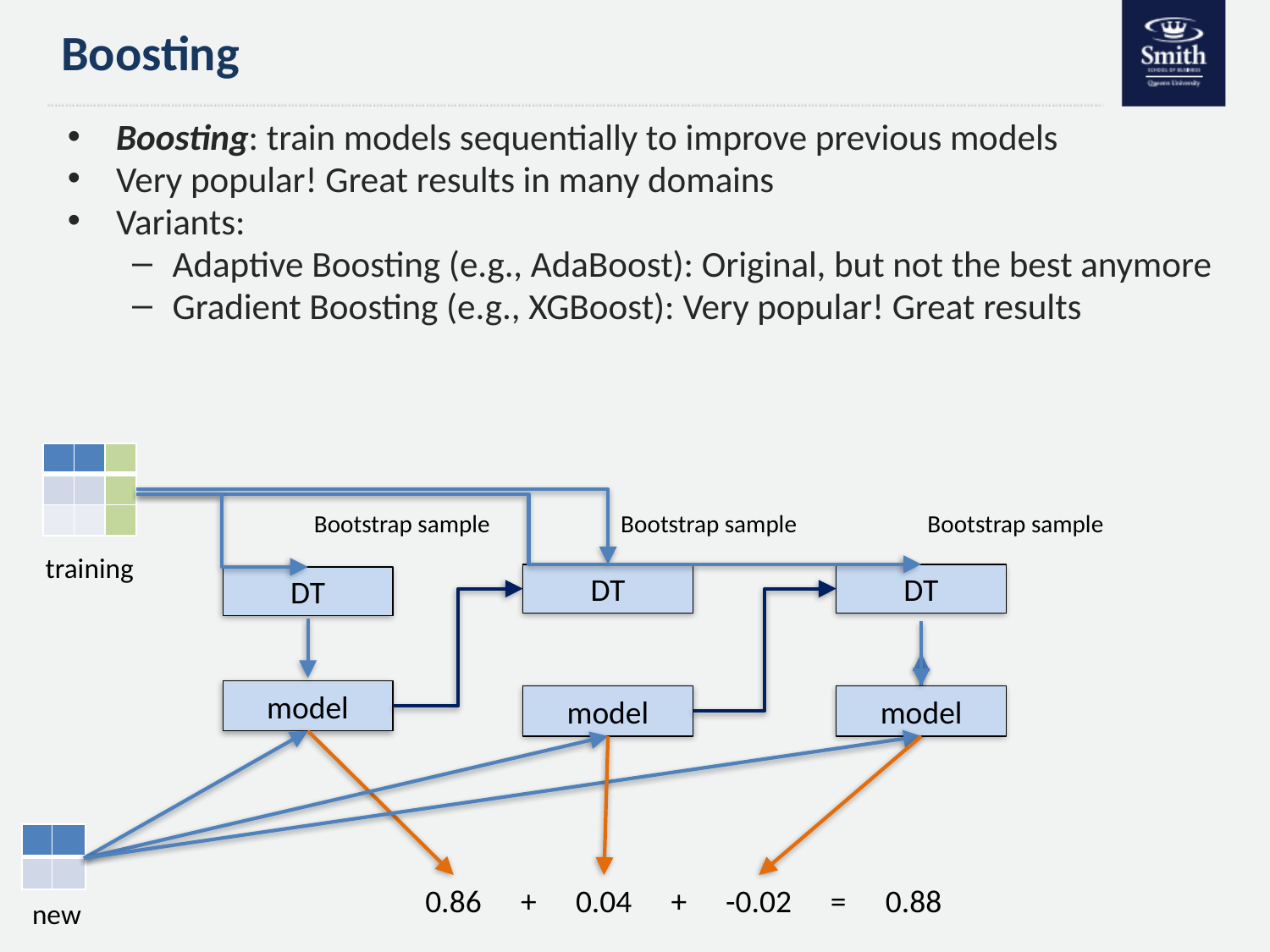

# Boosting
Boosting: train models sequentially to improve previous models
Very popular! Great results in many domains
Variants:
Adaptive Boosting (e.g., AdaBoost): Original, but not the best anymore
Gradient Boosting (e.g., XGBoost): Very popular! Great results
|  |  |  |
| --- | --- | --- |
|  |  |  |
|  |  |  |
Bootstrap sample
Bootstrap sample
Bootstrap sample
training
DT
DT
DT
model
model
model
|  |  |
| --- | --- |
|  |  |
0.86
+
0.04
+
-0.02
=
0.88
new